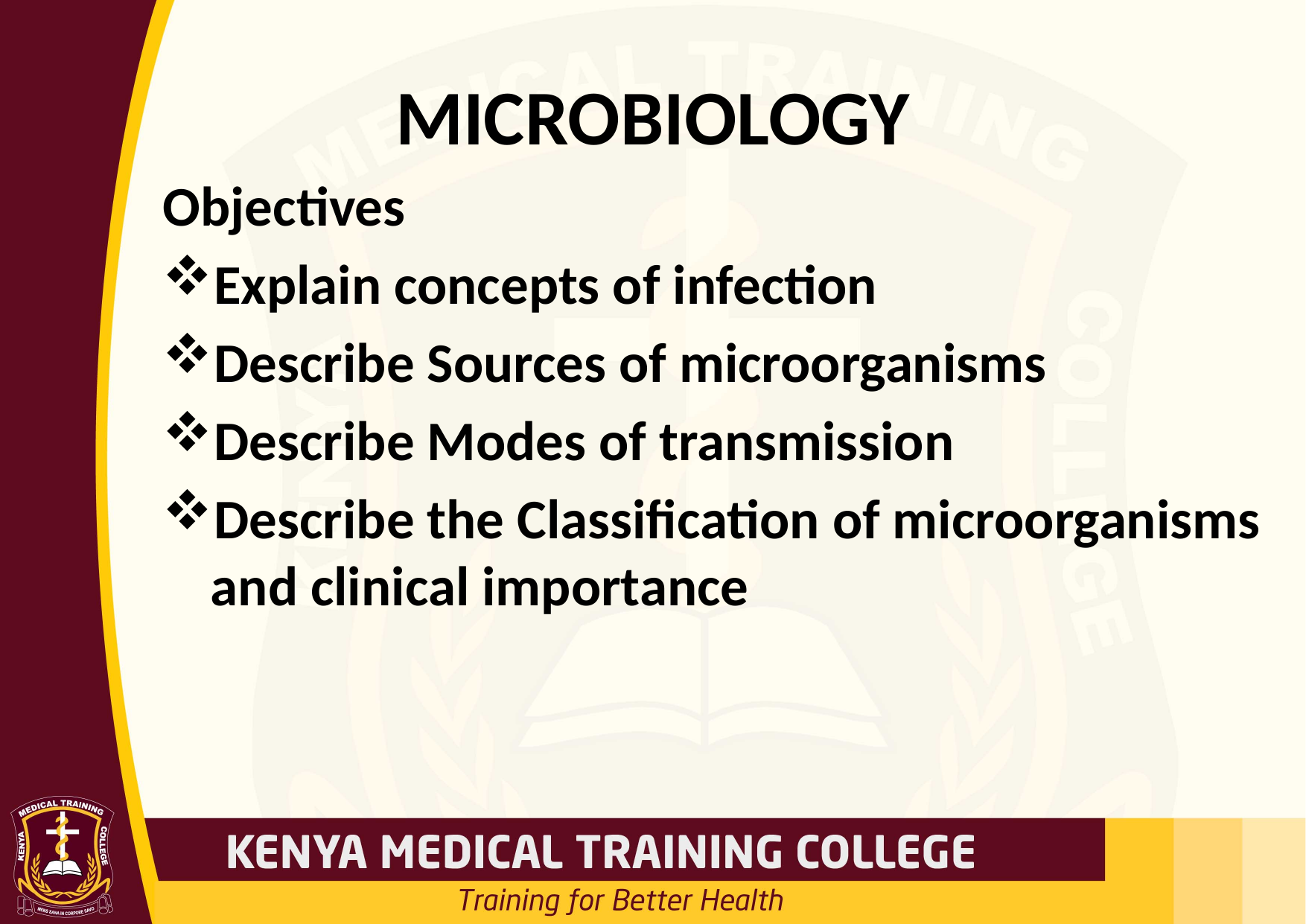

# MICROBIOLOGY
Objectives
Explain concepts of infection
Describe Sources of microorganisms
Describe Modes of transmission
Describe the Classification of microorganisms and clinical importance